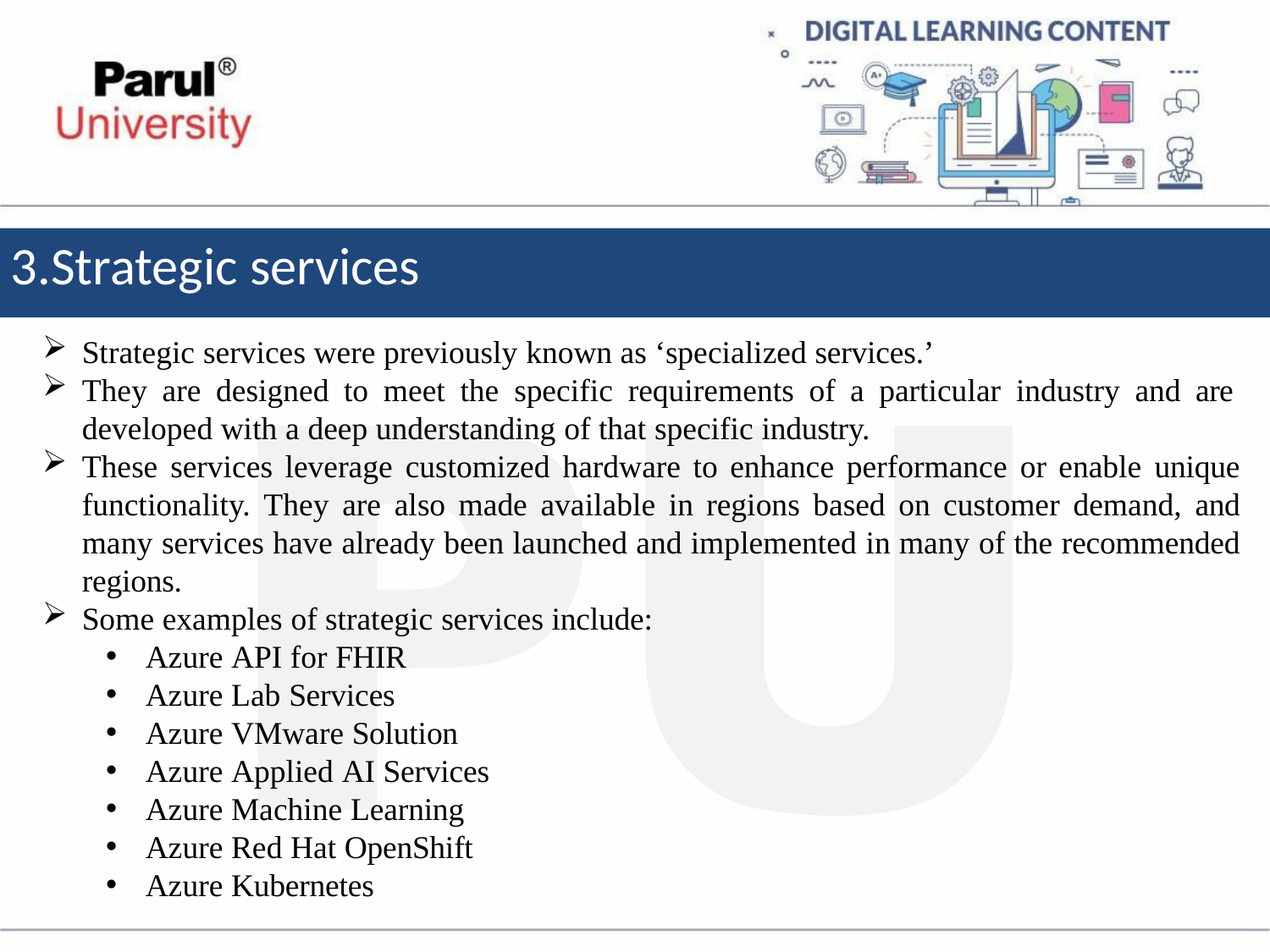

# 3.Strategic services
Strategic services were previously known as ‘specialized services.’
They are designed to meet the specific requirements of a particular industry and are
developed with a deep understanding of that specific industry.
These services leverage customized hardware to enhance performance or enable unique functionality. They are also made available in regions based on customer demand, and many services have already been launched and implemented in many of the recommended regions.
Some examples of strategic services include:
Azure API for FHIR
Azure Lab Services
Azure VMware Solution
Azure Applied AI Services
Azure Machine Learning
Azure Red Hat OpenShift
Azure Kubernetes